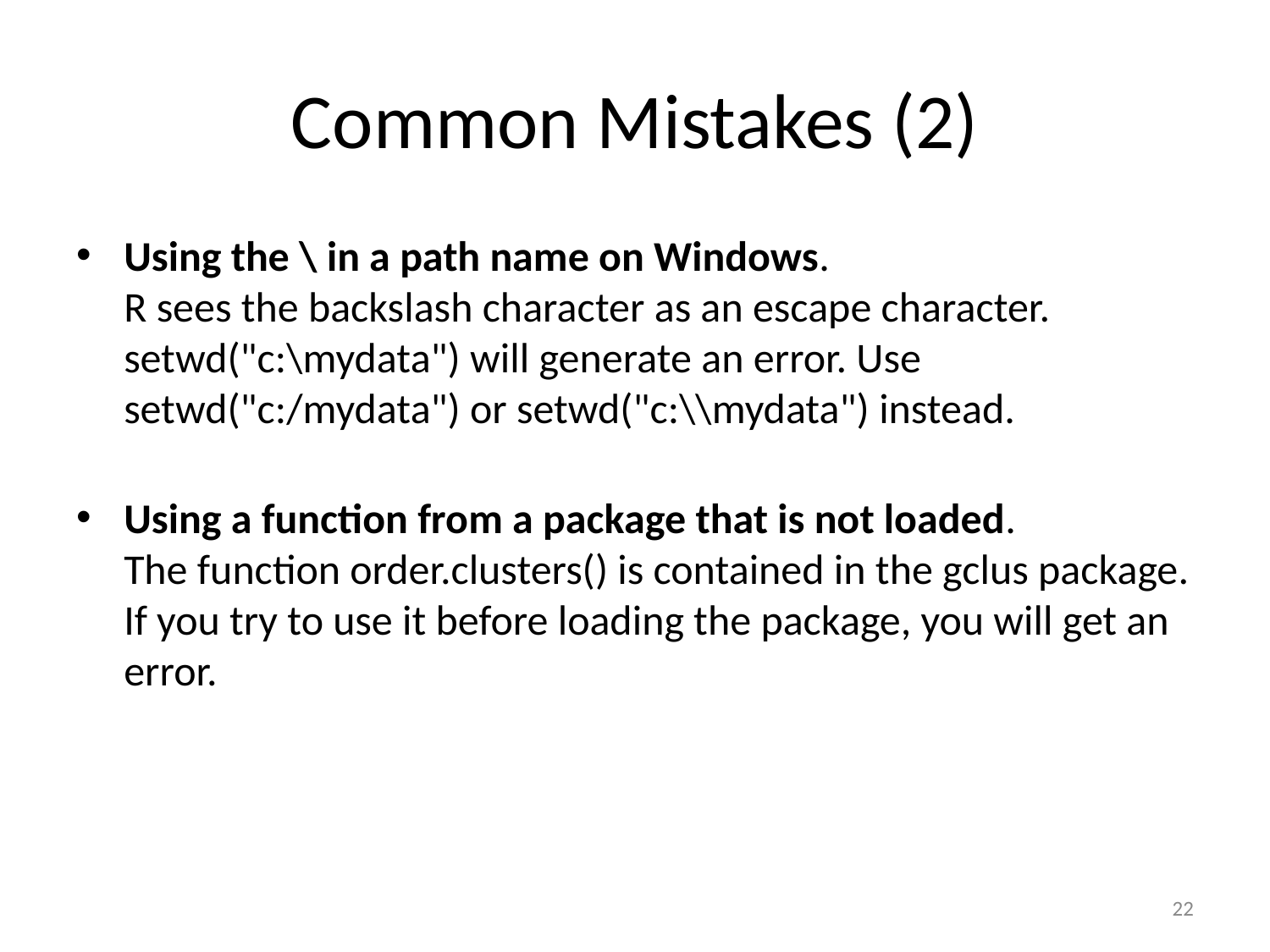

# Common Mistakes (2)
Using the \ in a path name on Windows.
R sees the backslash character as an escape character. setwd("c:\mydata") will generate an error. Use setwd("c:/mydata") or setwd("c:\\mydata") instead.
Using a function from a package that is not loaded.
The function order.clusters() is contained in the gclus package. If you try to use it before loading the package, you will get an error.
22